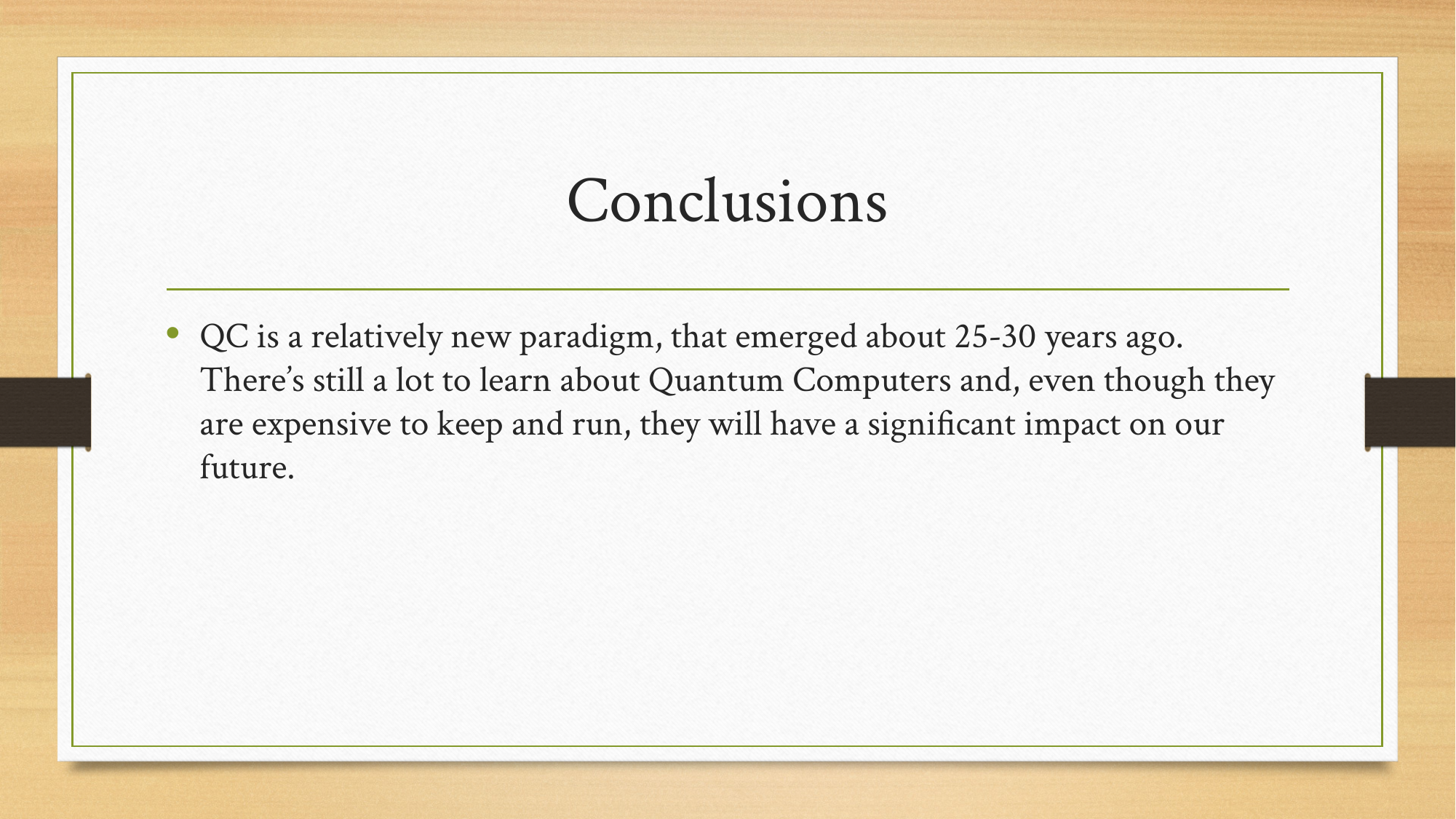

# Conclusions
QC is a relatively new paradigm, that emerged about 25-30 years ago. There’s still a lot to learn about Quantum Computers and, even though they are expensive to keep and run, they will have a significant impact on our future.